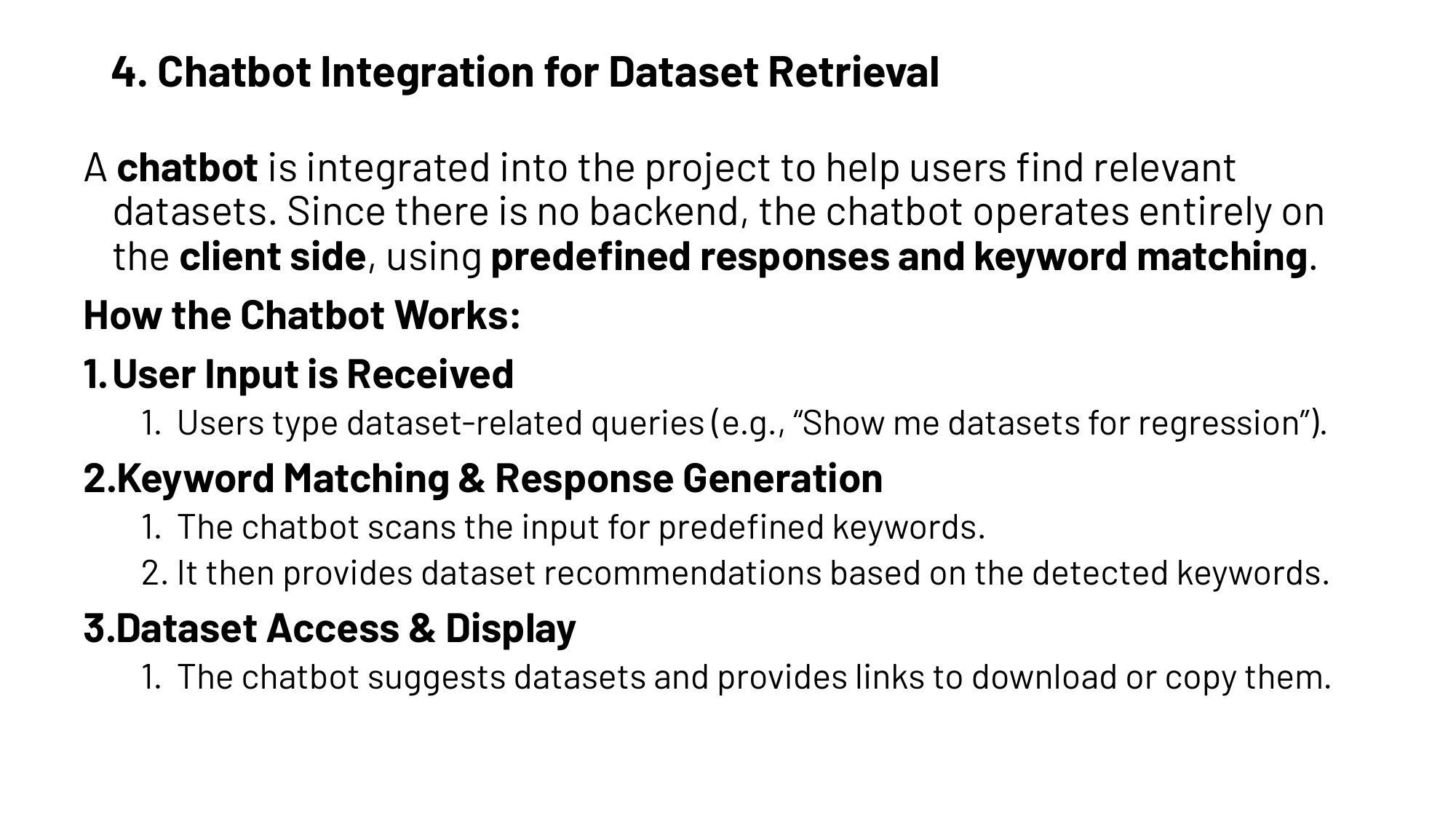

# 4. Chatbot Integration for Dataset Retrieval
A chatbot is integrated into the project to help users find relevant datasets. Since there is no backend, the chatbot operates entirely on the client side, using predefined responses and keyword matching.
How the Chatbot Works:
User Input is Received
Users type dataset-related queries (e.g., “Show me datasets for regression”).
Keyword Matching & Response Generation
The chatbot scans the input for predefined keywords.
It then provides dataset recommendations based on the detected keywords.
Dataset Access & Display
The chatbot suggests datasets and provides links to download or copy them.